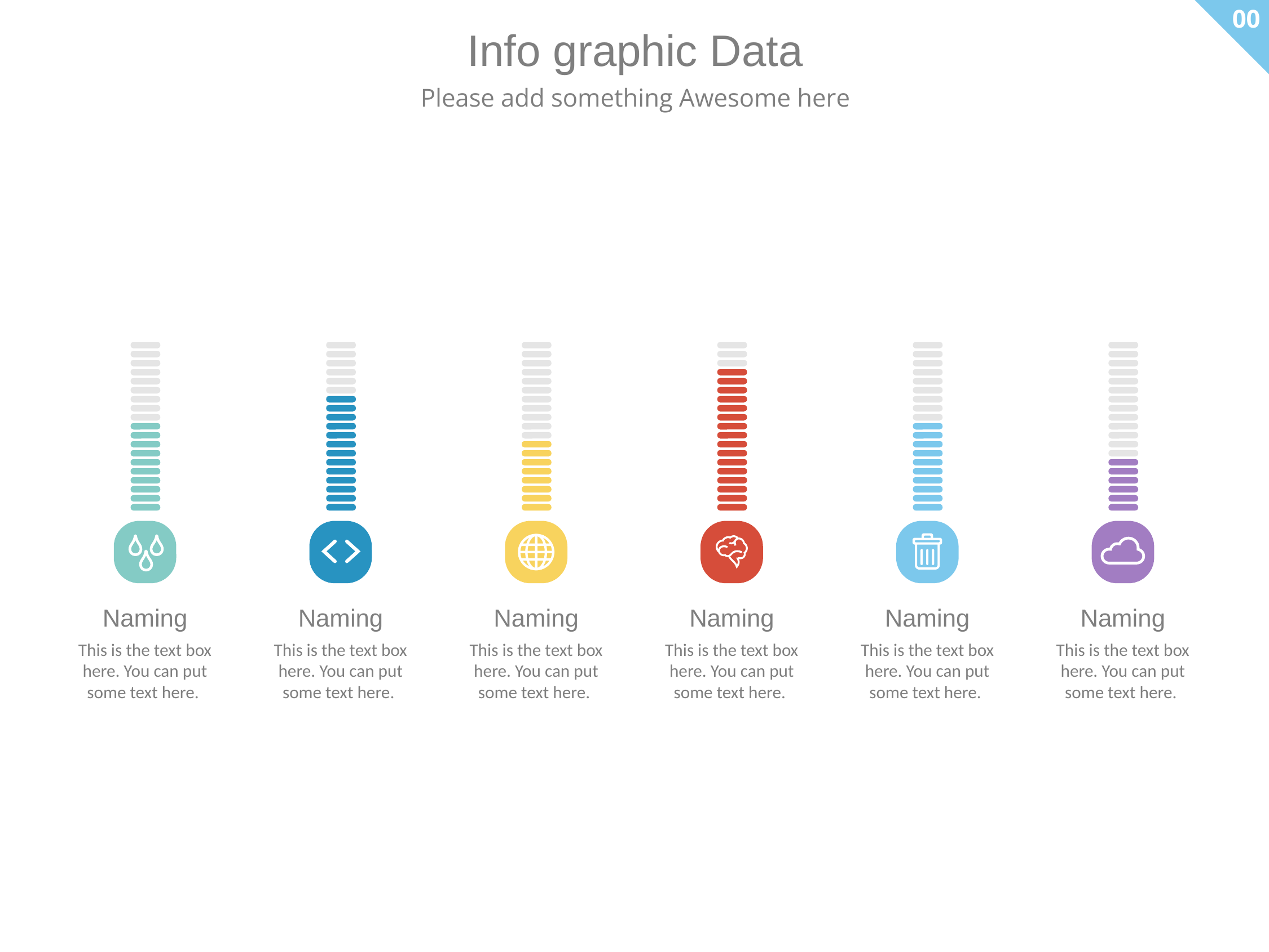

00
Info graphic Data
Please add something Awesome here

Naming
This is the text box here. You can put some text here.
Naming
This is the text box here. You can put some text here.
Naming
This is the text box here. You can put some text here.
Naming
This is the text box here. You can put some text here.
Naming
This is the text box here. You can put some text here.
Naming
This is the text box here. You can put some text here.